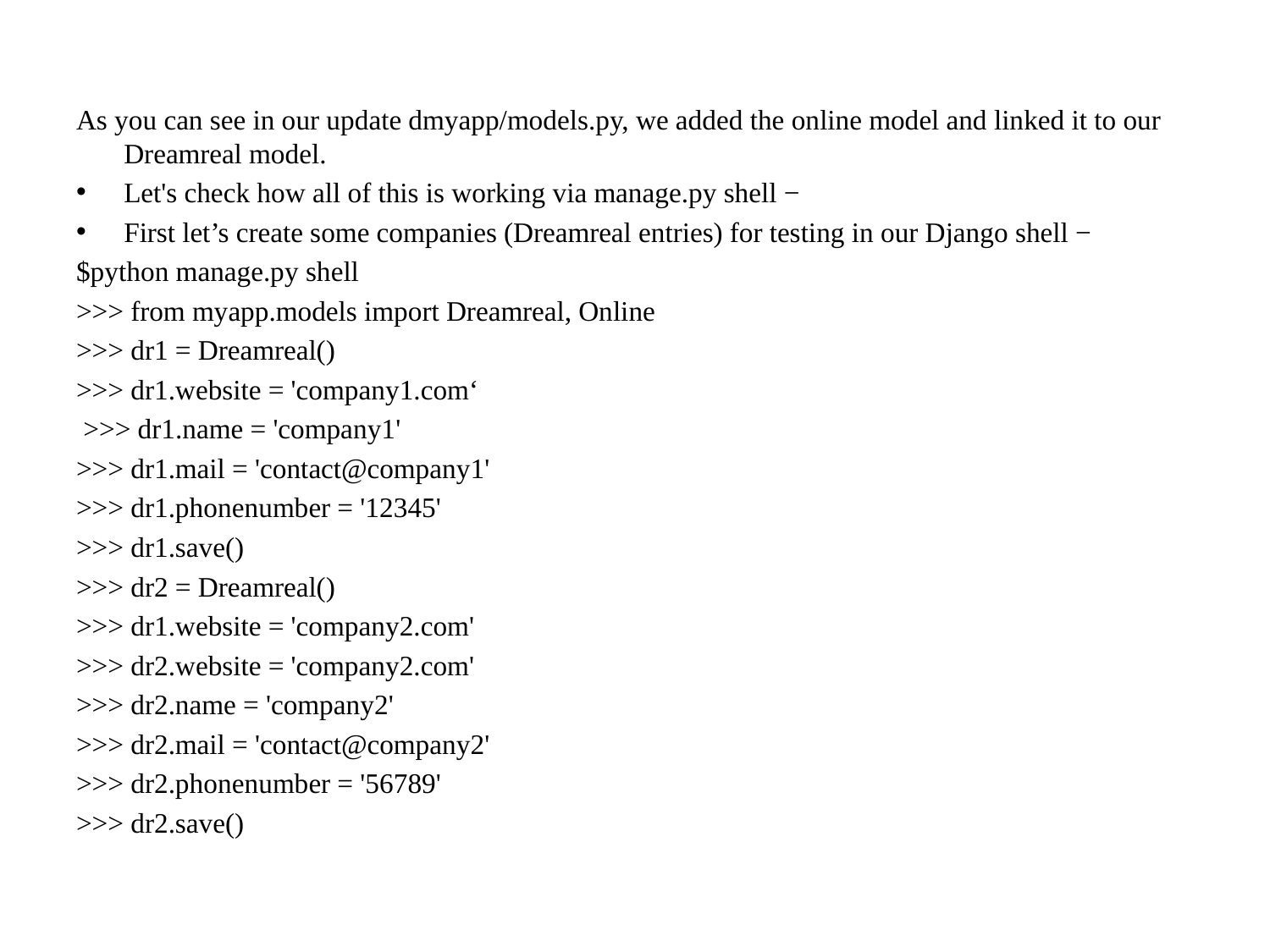

As you can see in our update dmyapp/models.py, we added the online model and linked it to our Dreamreal model.
Let's check how all of this is working via manage.py shell −
First let’s create some companies (Dreamreal entries) for testing in our Django shell −
$python manage.py shell
>>> from myapp.models import Dreamreal, Online
>>> dr1 = Dreamreal()
>>> dr1.website = 'company1.com‘
 >>> dr1.name = 'company1'
>>> dr1.mail = 'contact@company1'
>>> dr1.phonenumber = '12345'
>>> dr1.save()
>>> dr2 = Dreamreal()
>>> dr1.website = 'company2.com'
>>> dr2.website = 'company2.com'
>>> dr2.name = 'company2'
>>> dr2.mail = 'contact@company2'
>>> dr2.phonenumber = '56789'
>>> dr2.save()